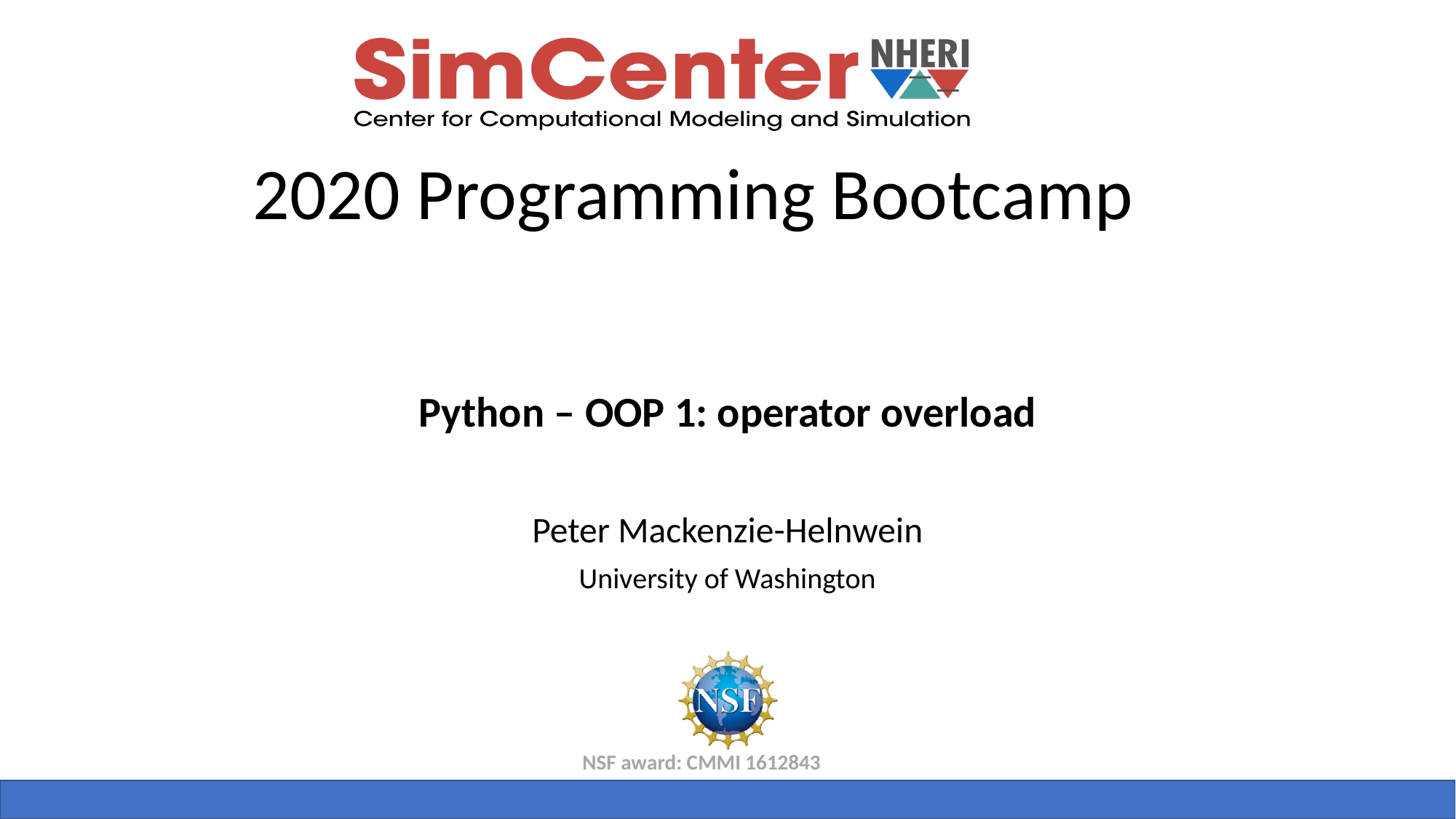

Python – OOP 1: operator overload
Peter Mackenzie-Helnwein
University of Washington